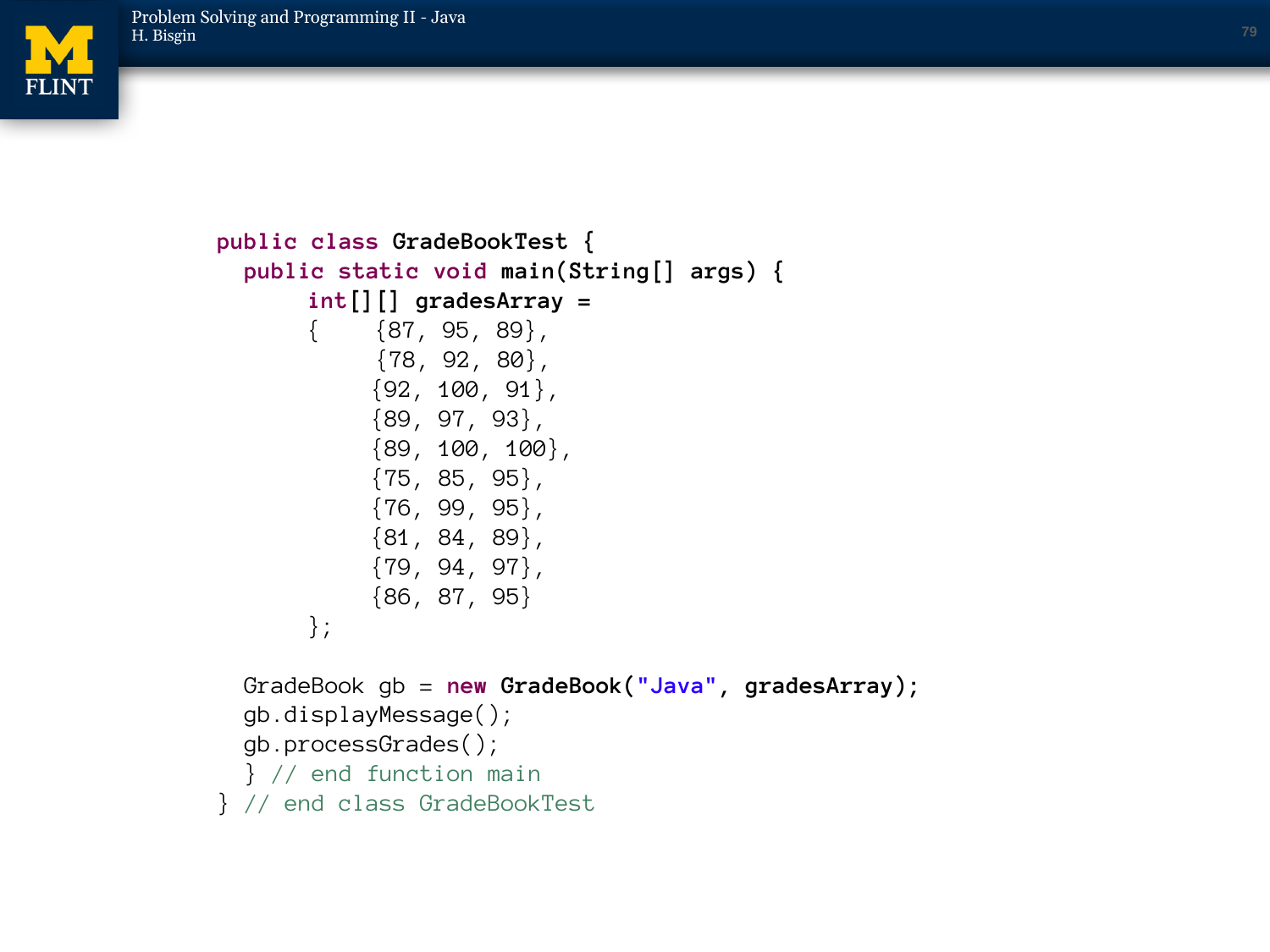

79
#
public class GradeBookTest {
  public static void main(String[] args) {
  int[][] gradesArray =
  {    {87, 95, 89},
  	{78, 92, 80},
  {92, 100, 91},
  {89, 97, 93},
  {89, 100, 100},
  {75, 85, 95},
  {76, 99, 95},
  {81, 84, 89},
  {79, 94, 97},
  {86, 87, 95}
  };

  GradeBook gb = new GradeBook("Java", gradesArray);
  gb.displayMessage();
  gb.processGrades();
  } // end function main
} // end class GradeBookTest